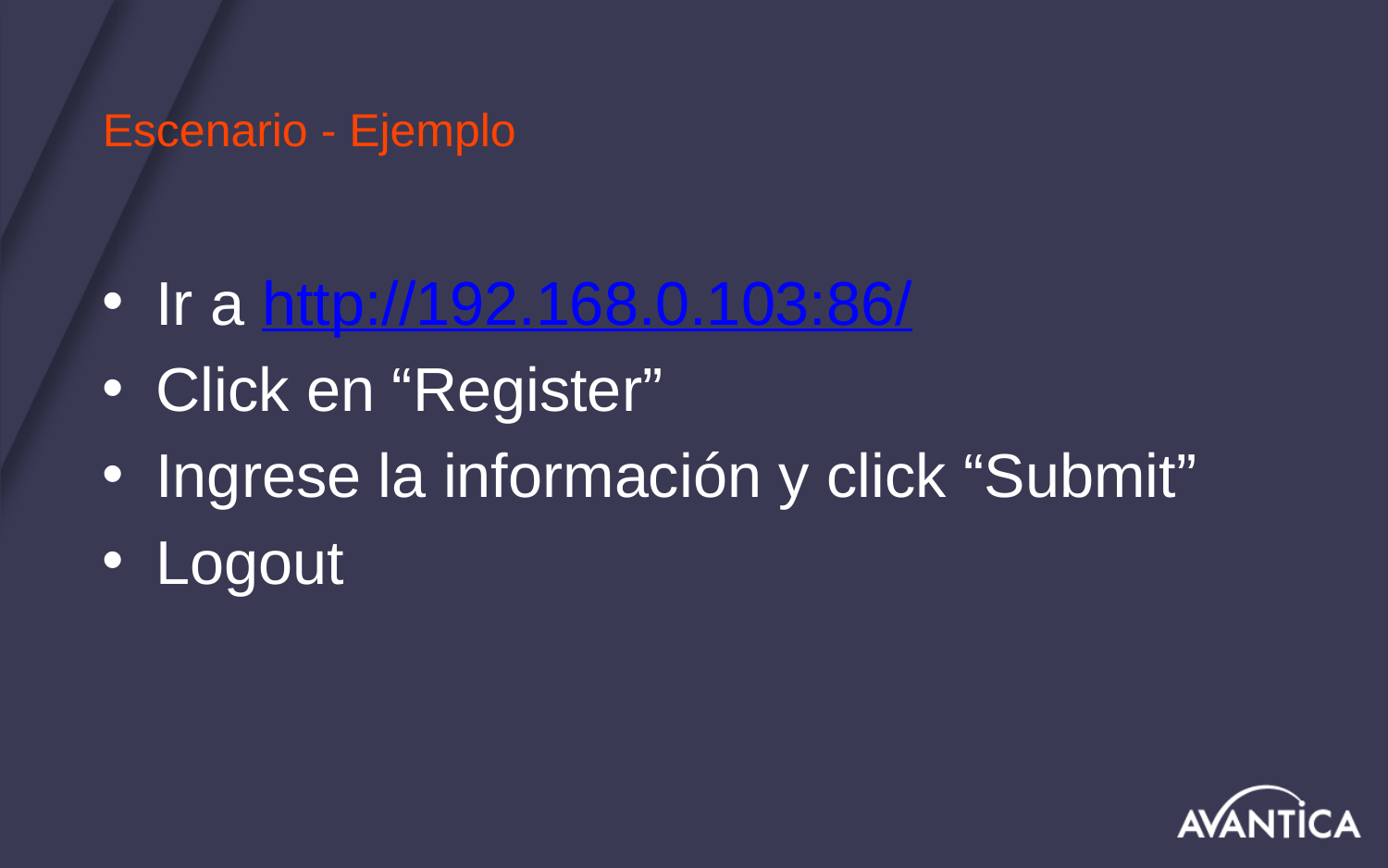

# Escenario - Ejemplo
Ir a http://192.168.0.103:86/
Click en “Register”
Ingrese la información y click “Submit”
Logout